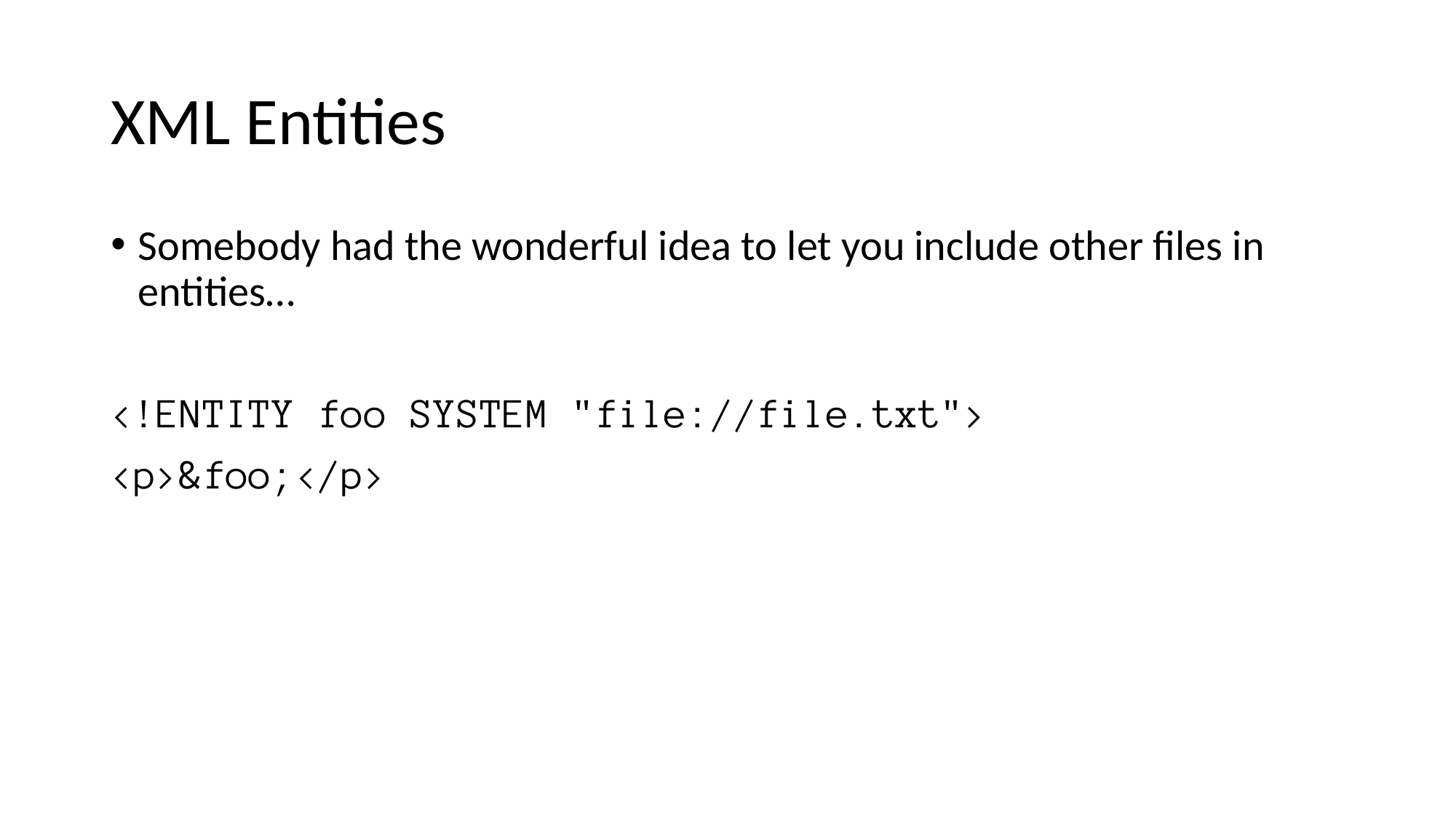

# XML Entities
Somebody had the wonderful idea to let you include other files in entities…

<!ENTITY foo SYSTEM "file://file.txt">
<p>&foo;</p>